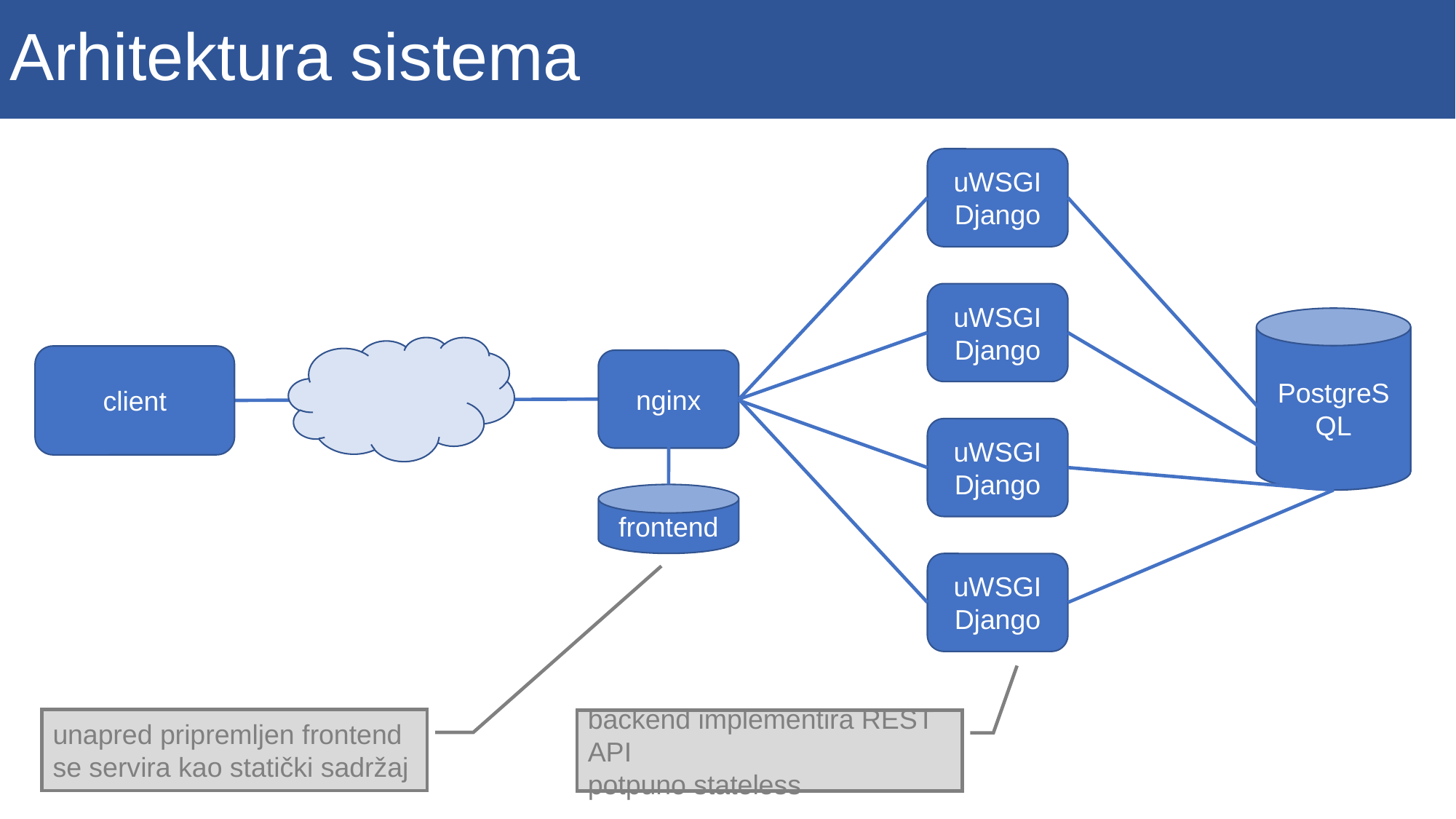

# Arhitektura sistema
uWSGI
Django
uWSGI
Django
PostgreSQL

client
nginx
uWSGI
Django
frontend
uWSGI
Django
unapred pripremljen frontend
se servira kao statički sadržaj
backend implementira REST API
potpuno stateless